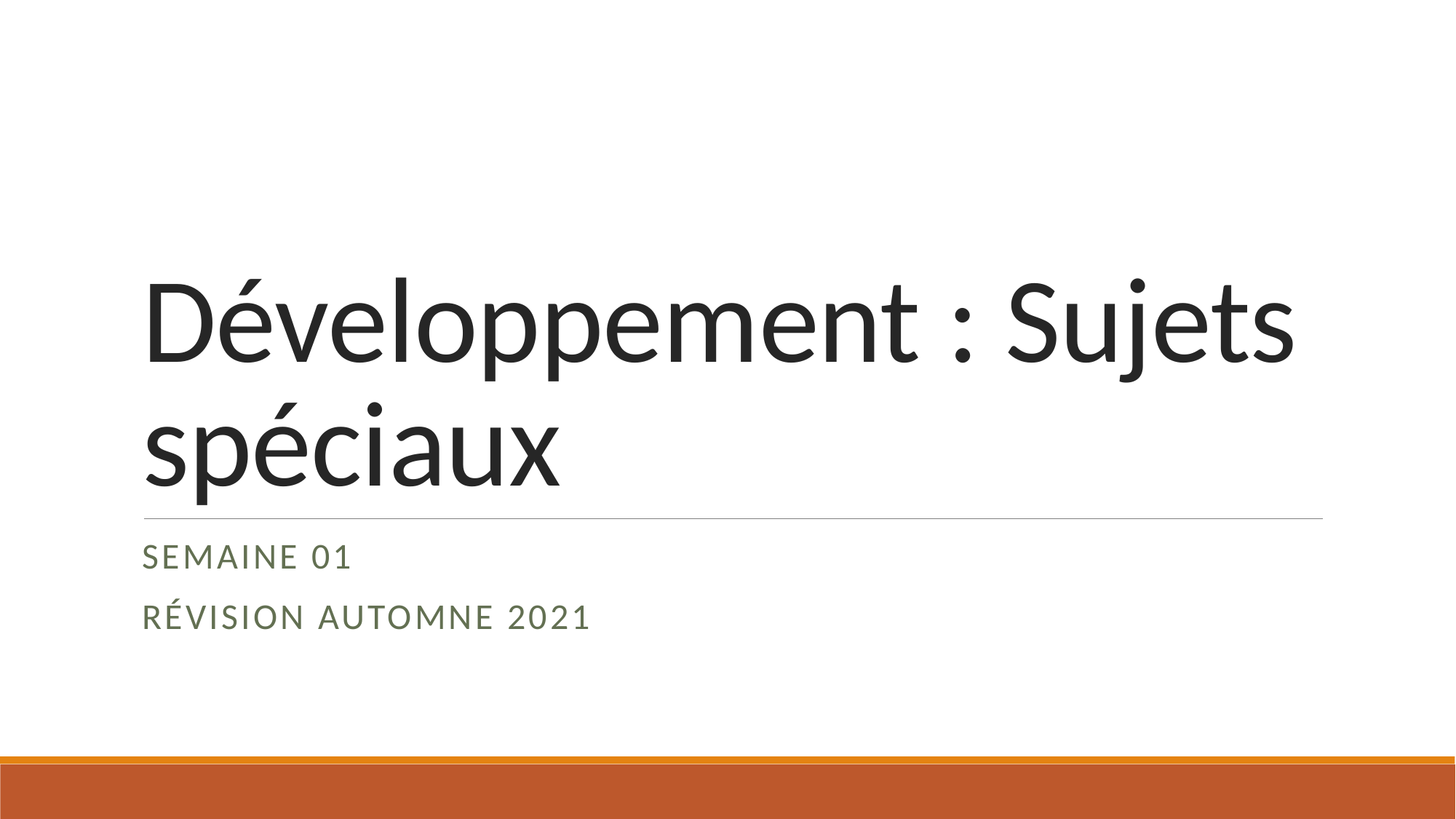

# Développement : Sujets spéciaux
Semaine 01
Révision Automne 2021